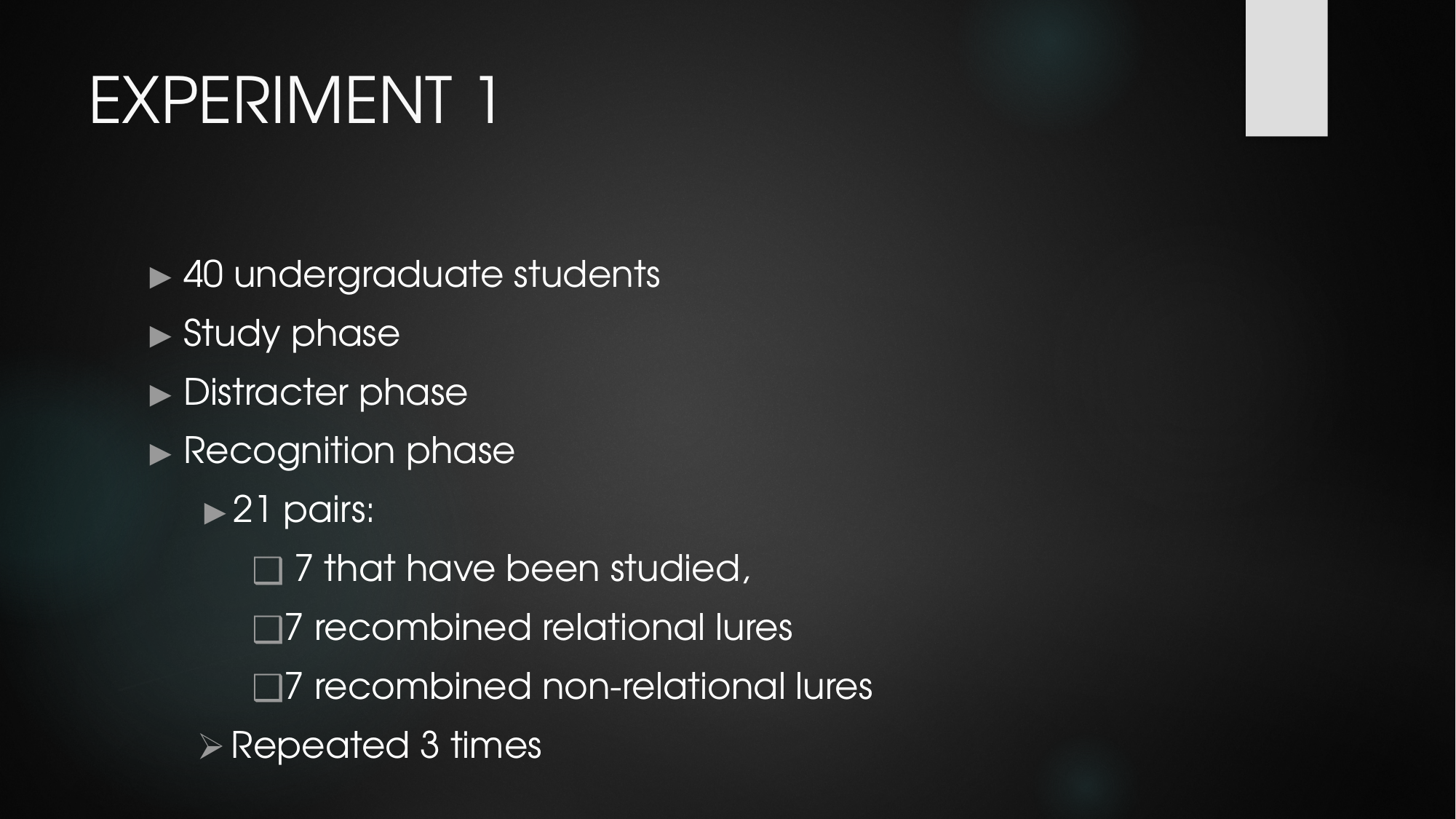

# EXPERIMENT 1
40 undergraduate students
Study phase
Distracter phase
Recognition phase
21 pairs:
 7 that have been studied,
7 recombined relational lures
7 recombined non-relational lures
Repeated 3 times